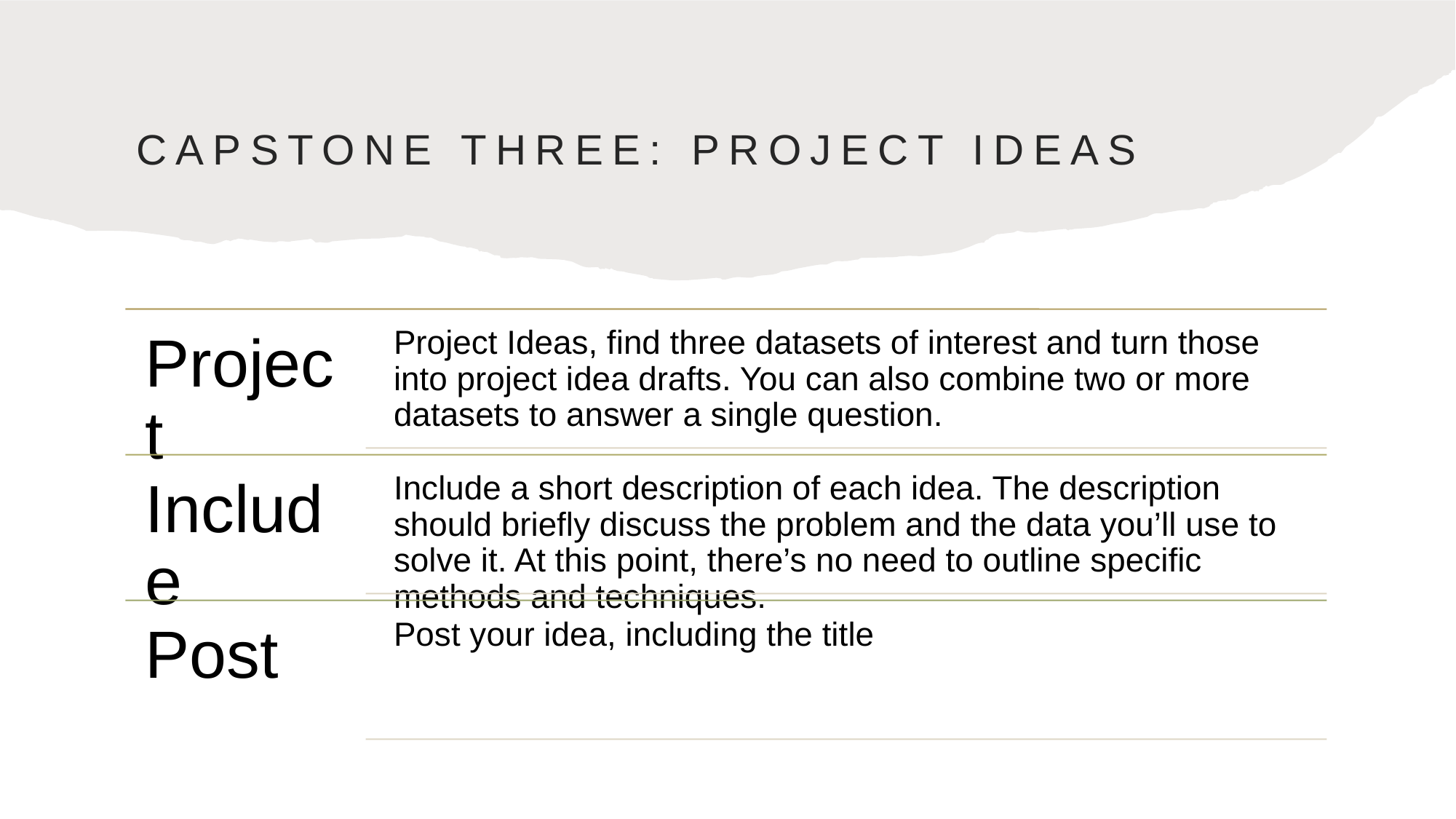

# Capstone Three: Project Ideas
Project
Project Ideas, find three datasets of interest and turn those into project idea drafts. You can also combine two or more datasets to answer a single question.
Include
Include a short description of each idea. The description should briefly discuss the problem and the data you’ll use to solve it. At this point, there’s no need to outline specific methods and techniques.
Post
Post your idea, including the title